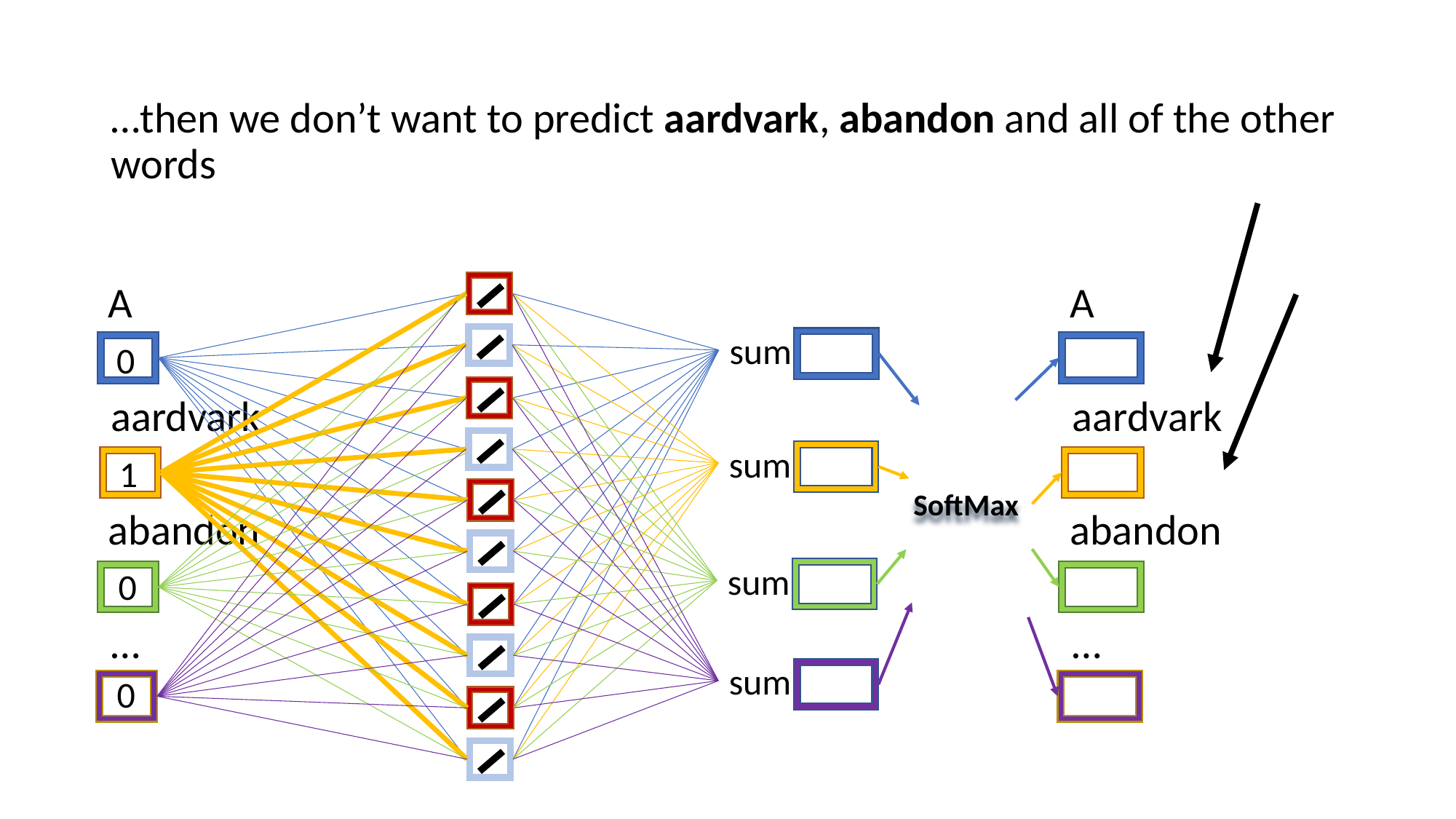

…then we don’t want to predict aardvark, abandon and all of the other words
A
A

sum

0

aardvark
aardvark

sum

1

SoftMax
abandon
abandon

sum
0

…
…

sum

0